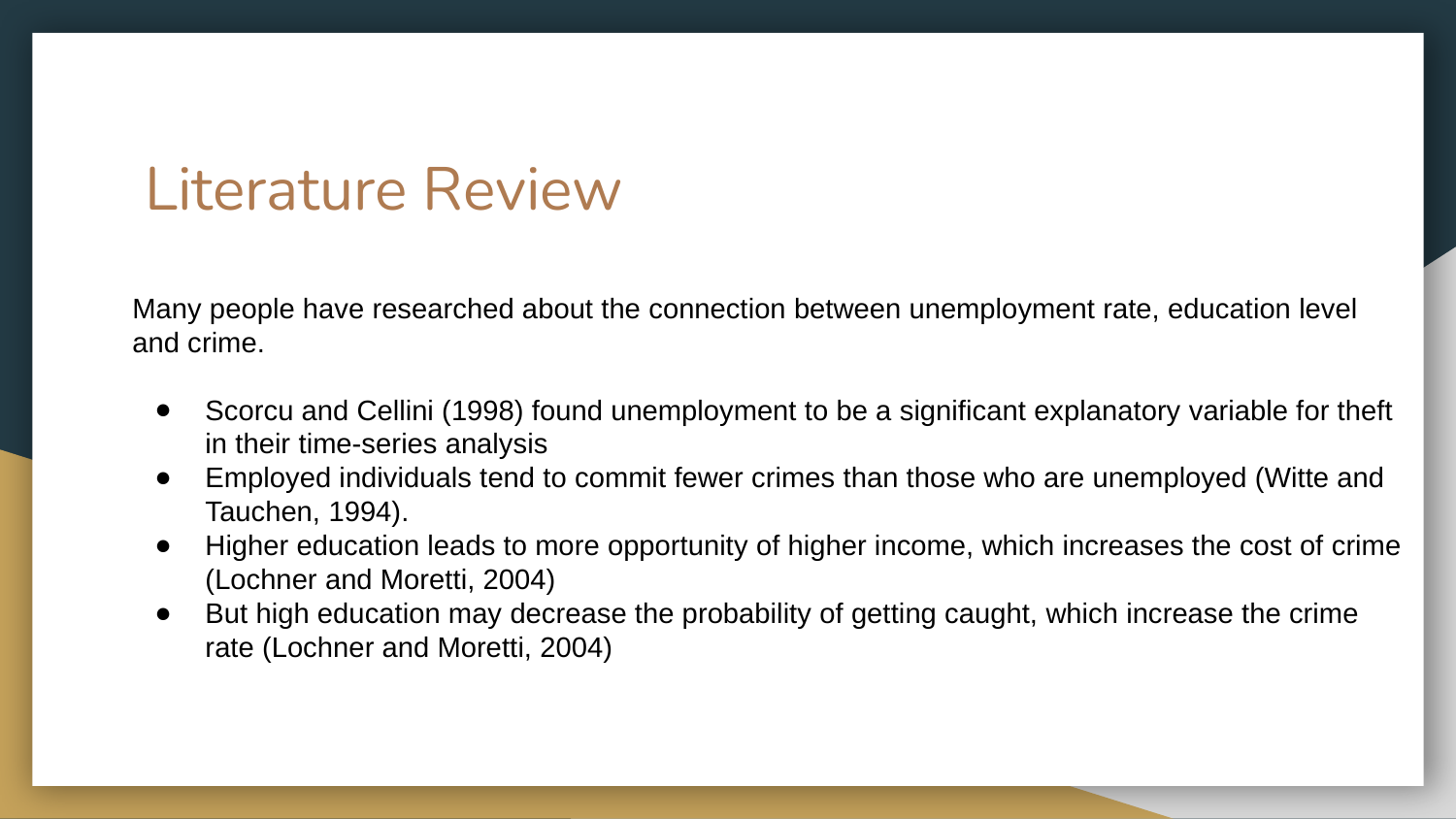

# Literature Review

Many people have researched about the connection between unemployment rate, education level and crime.

Scorcu and Cellini (1998) found unemployment to be a significant explanatory variable for theft in their time-series analysis
Employed individuals tend to commit fewer crimes than those who are unemployed (Witte and Tauchen, 1994).
Higher education leads to more opportunity of higher income, which increases the cost of crime (Lochner and Moretti, 2004)
But high education may decrease the probability of getting caught, which increase the crime rate (Lochner and Moretti, 2004)